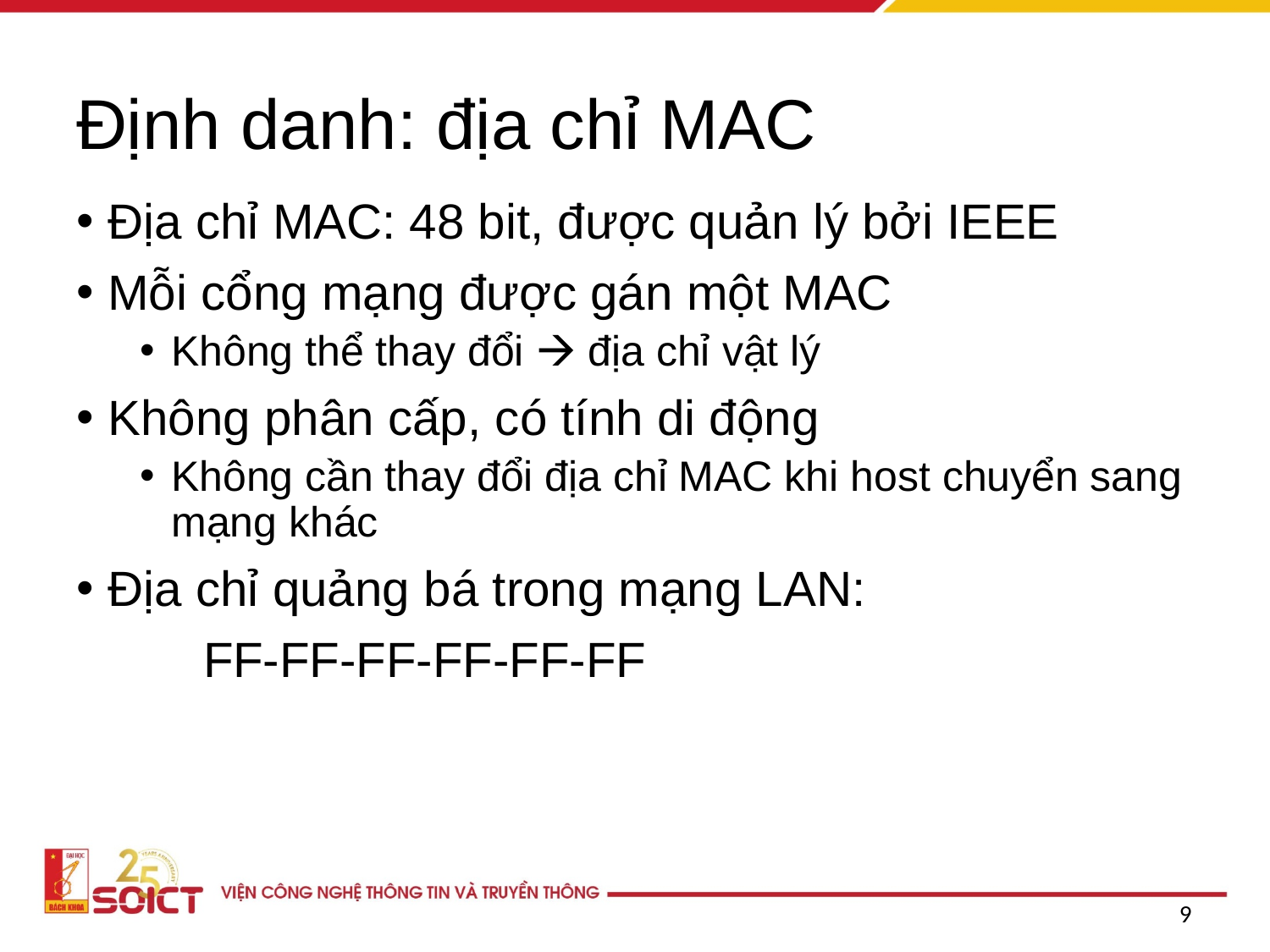

# Định danh: địa chỉ MAC
Địa chỉ MAC: 48 bit, được quản lý bởi IEEE
Mỗi cổng mạng được gán một MAC
Không thể thay đổi 🡪 địa chỉ vật lý
Không phân cấp, có tính di động
Không cần thay đổi địa chỉ MAC khi host chuyển sang mạng khác
Địa chỉ quảng bá trong mạng LAN:
	FF-FF-FF-FF-FF-FF
9